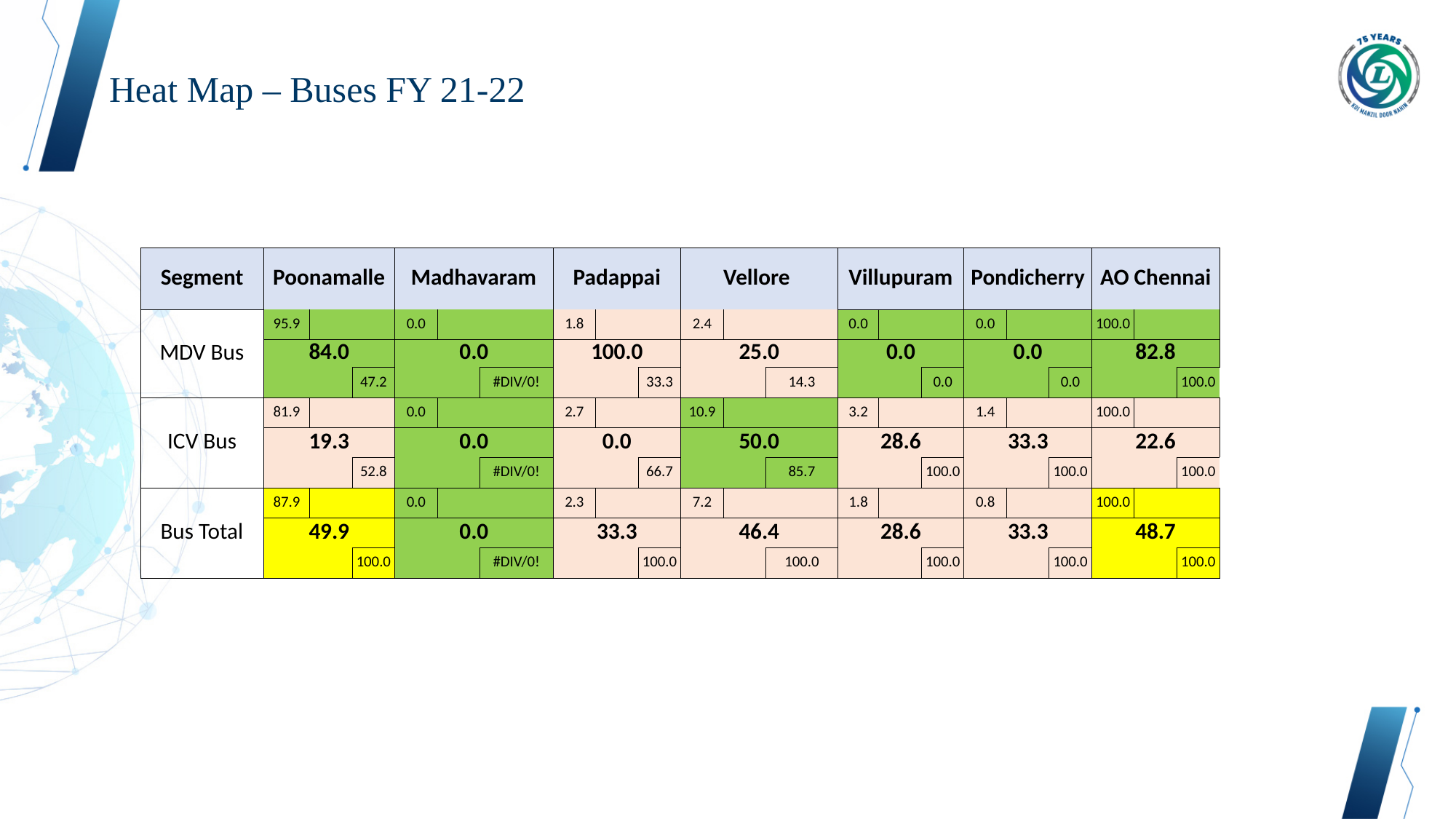

Heat Map – Buses FY 21-22
| Segment | Poonamalle |  |  | Madhavaram |  |  | Padappai |  |  | Vellore |  |  | Villupuram |  |  | Pondicherry |  |  | AO Chennai |  |  |
| --- | --- | --- | --- | --- | --- | --- | --- | --- | --- | --- | --- | --- | --- | --- | --- | --- | --- | --- | --- | --- | --- |
| MDV Bus | 95.9 |  |  | 0.0 |  |  | 1.8 |  |  | 2.4 |  |  | 0.0 |  |  | 0.0 |  |  | 100.0 |  |  |
|  | 84.0 |  |  | 0.0 |  |  | 100.0 |  |  | 25.0 |  |  | 0.0 |  |  | 0.0 |  |  | 82.8 |  |  |
|  |  |  | 47.2 |  |  | #DIV/0! |  |  | 33.3 |  |  | 14.3 |  |  | 0.0 |  |  | 0.0 |  |  | 100.0 |
| ICV Bus | 81.9 |  |  | 0.0 |  |  | 2.7 |  |  | 10.9 |  |  | 3.2 |  |  | 1.4 |  |  | 100.0 |  |  |
|  | 19.3 |  |  | 0.0 |  |  | 0.0 |  |  | 50.0 |  |  | 28.6 |  |  | 33.3 |  |  | 22.6 |  |  |
|  |  |  | 52.8 |  |  | #DIV/0! |  |  | 66.7 |  |  | 85.7 |  |  | 100.0 |  |  | 100.0 |  |  | 100.0 |
| Bus Total | 87.9 |  |  | 0.0 |  |  | 2.3 |  |  | 7.2 |  |  | 1.8 |  |  | 0.8 |  |  | 100.0 |  |  |
|  | 49.9 |  |  | 0.0 |  |  | 33.3 |  |  | 46.4 |  |  | 28.6 |  |  | 33.3 |  |  | 48.7 |  |  |
|  |  |  | 100.0 |  |  | #DIV/0! |  |  | 100.0 |  |  | 100.0 |  |  | 100.0 |  |  | 100.0 |  |  | 100.0 |